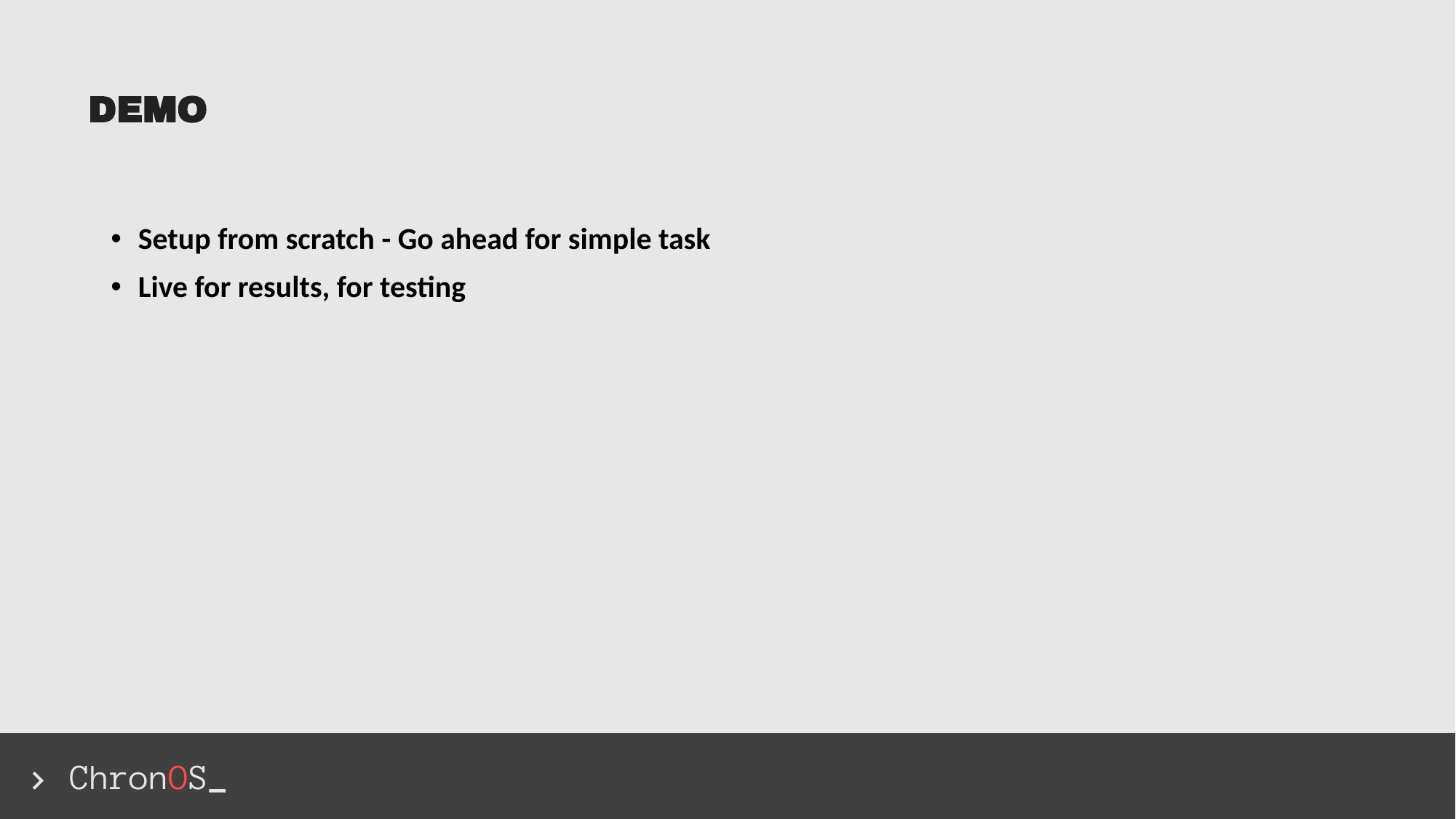

# DEMO
Setup from scratch - Go ahead for simple task
Live for results, for testing

> ChronOS_